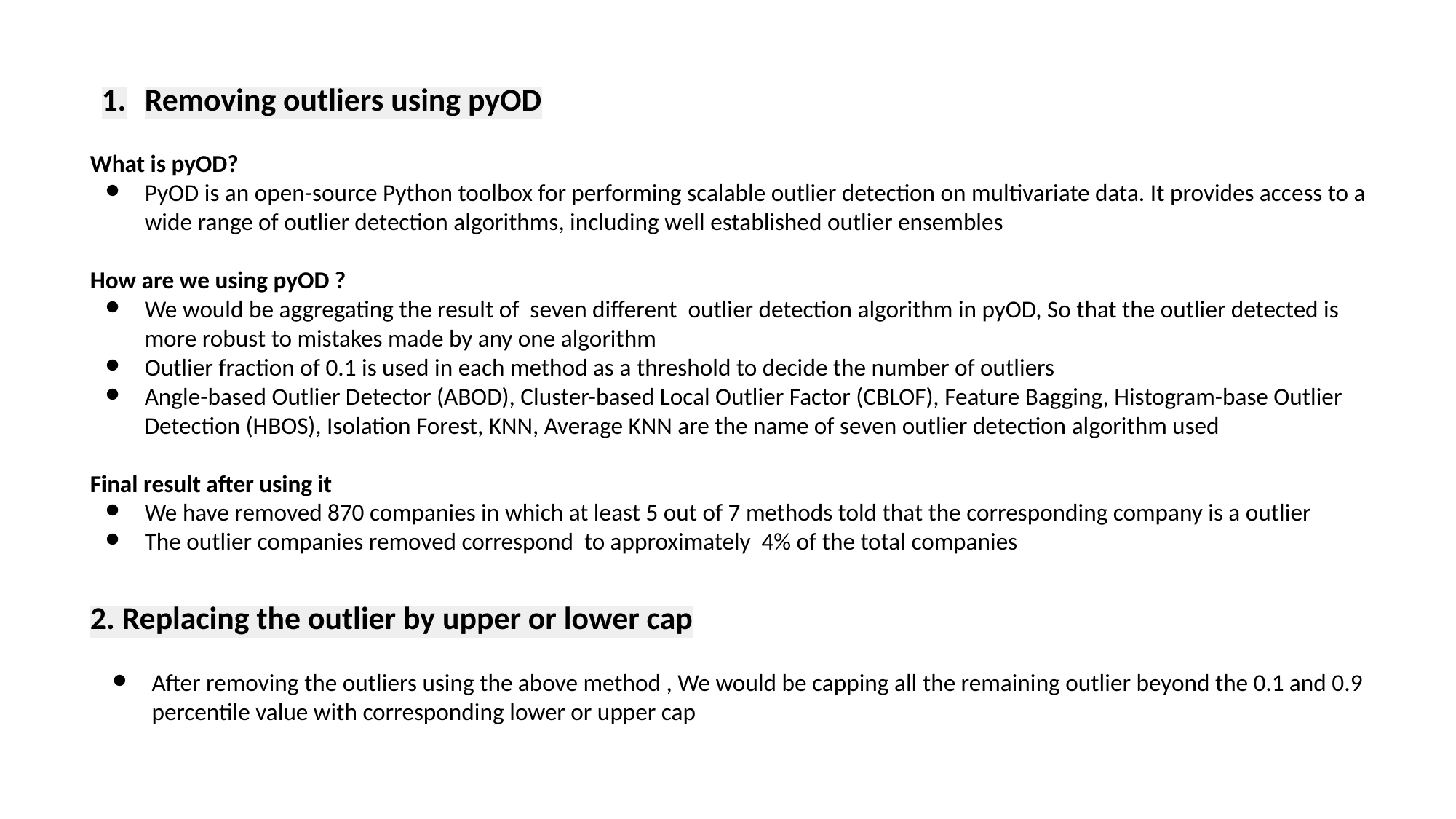

Removing outliers using pyOD
What is pyOD?
PyOD is an open-source Python toolbox for performing scalable outlier detection on multivariate data. It provides access to a wide range of outlier detection algorithms, including well established outlier ensembles

How are we using pyOD ?
We would be aggregating the result of  seven different  outlier detection algorithm in pyOD, So that the outlier detected is more robust to mistakes made by any one algorithm
Outlier fraction of 0.1 is used in each method as a threshold to decide the number of outliers
Angle-based Outlier Detector (ABOD), Cluster-based Local Outlier Factor (CBLOF), Feature Bagging, Histogram-base Outlier Detection (HBOS), Isolation Forest, KNN, Average KNN are the name of seven outlier detection algorithm used

Final result after using it
We have removed 870 companies in which at least 5 out of 7 methods told that the corresponding company is a outlier
The outlier companies removed correspond  to approximately  4% of the total companies

2. Replacing the outlier by upper or lower cap
After removing the outliers using the above method , We would be capping all the remaining outlier beyond the 0.1 and 0.9 percentile value with corresponding lower or upper cap